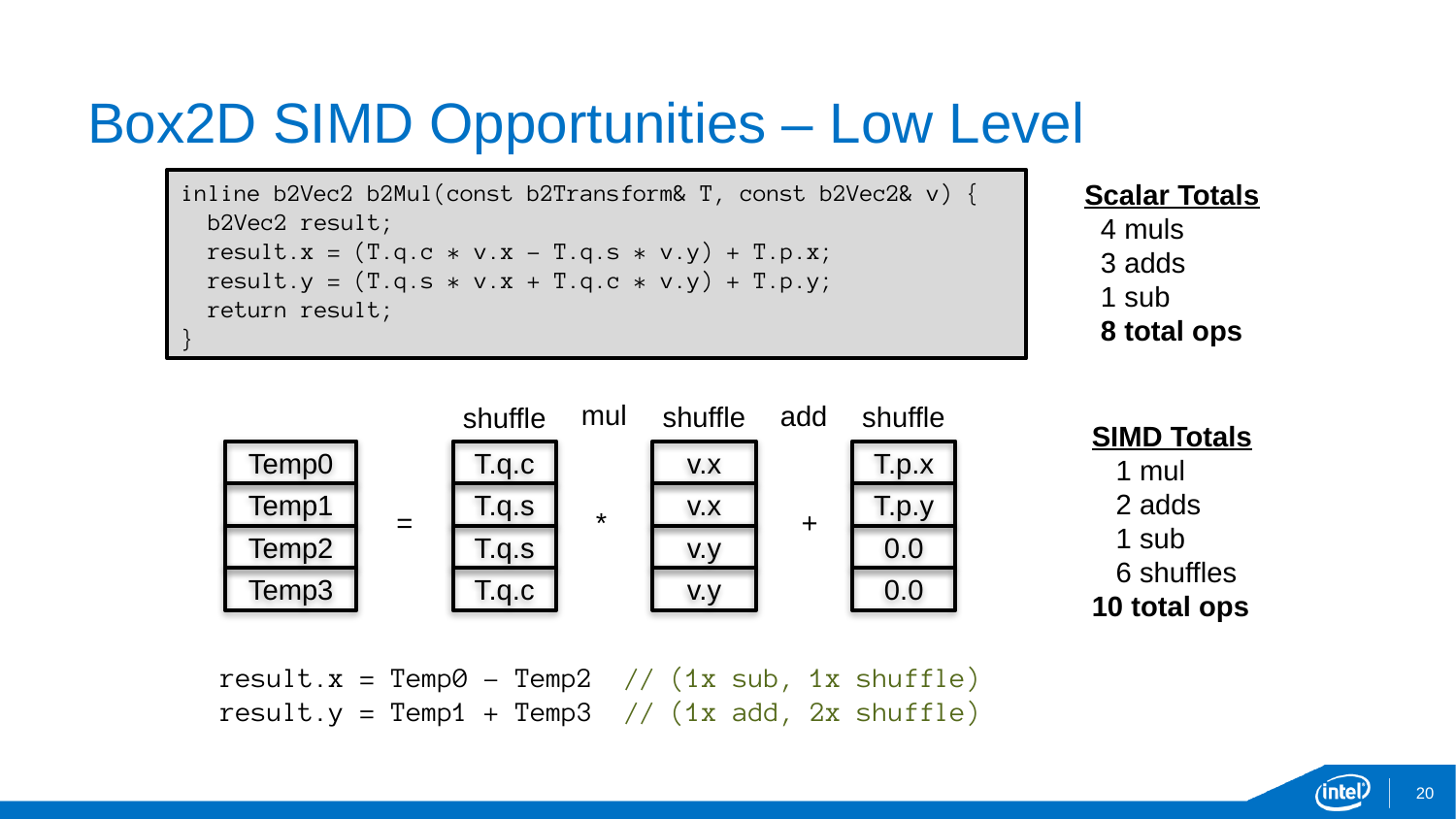

# Box2D SIMD Opportunities – Low Level
inline b2Vec2 b2Mul(const b2Transform& T, const b2Vec2& v) {
  b2Vec2 result;
  result.x = (T.q.c * v.x - T.q.s * v.y) + T.p.x;
  result.y = (T.q.s * v.x + T.q.c * v.y) + T.p.y;
  return result;
}
Scalar Totals
  4 muls
  3 adds
  1 sub
  8 total ops
mul
add
shuffle
shuffle
shuffle
SIMD Totals
   1 mul
   2 adds
   1 sub
   6 shuffles
10 total ops
Temp0
Temp1
Temp2
Temp3
T.q.c
T.q.s
T.q.s
T.q.c
v.x
v.x
v.y
v.y
T.p.x
T.p.y
0.0
0.0
*
+
=
result.x = Temp0 – Temp2  // (1x sub, 1x shuffle)
result.y = Temp1 + Temp3  // (1x add, 2x shuffle)
20